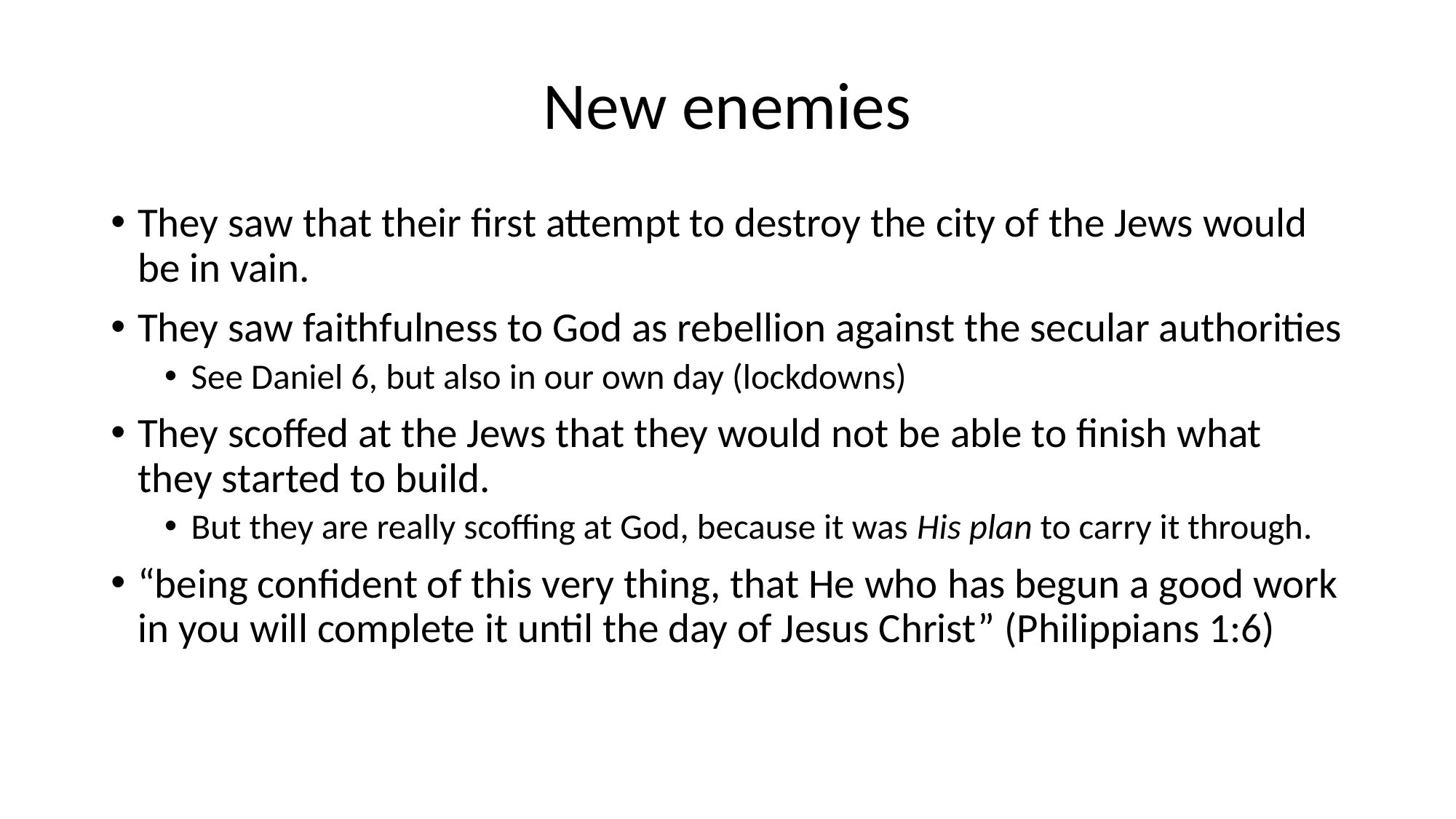

# New enemies
They saw that their first attempt to destroy the city of the Jews would be in vain.
They saw faithfulness to God as rebellion against the secular authorities
See Daniel 6, but also in our own day (lockdowns)
They scoffed at the Jews that they would not be able to finish what they started to build.
But they are really scoffing at God, because it was His plan to carry it through.
“being confident of this very thing, that He who has begun a good work in you will complete it until the day of Jesus Christ” (Philippians 1:6)